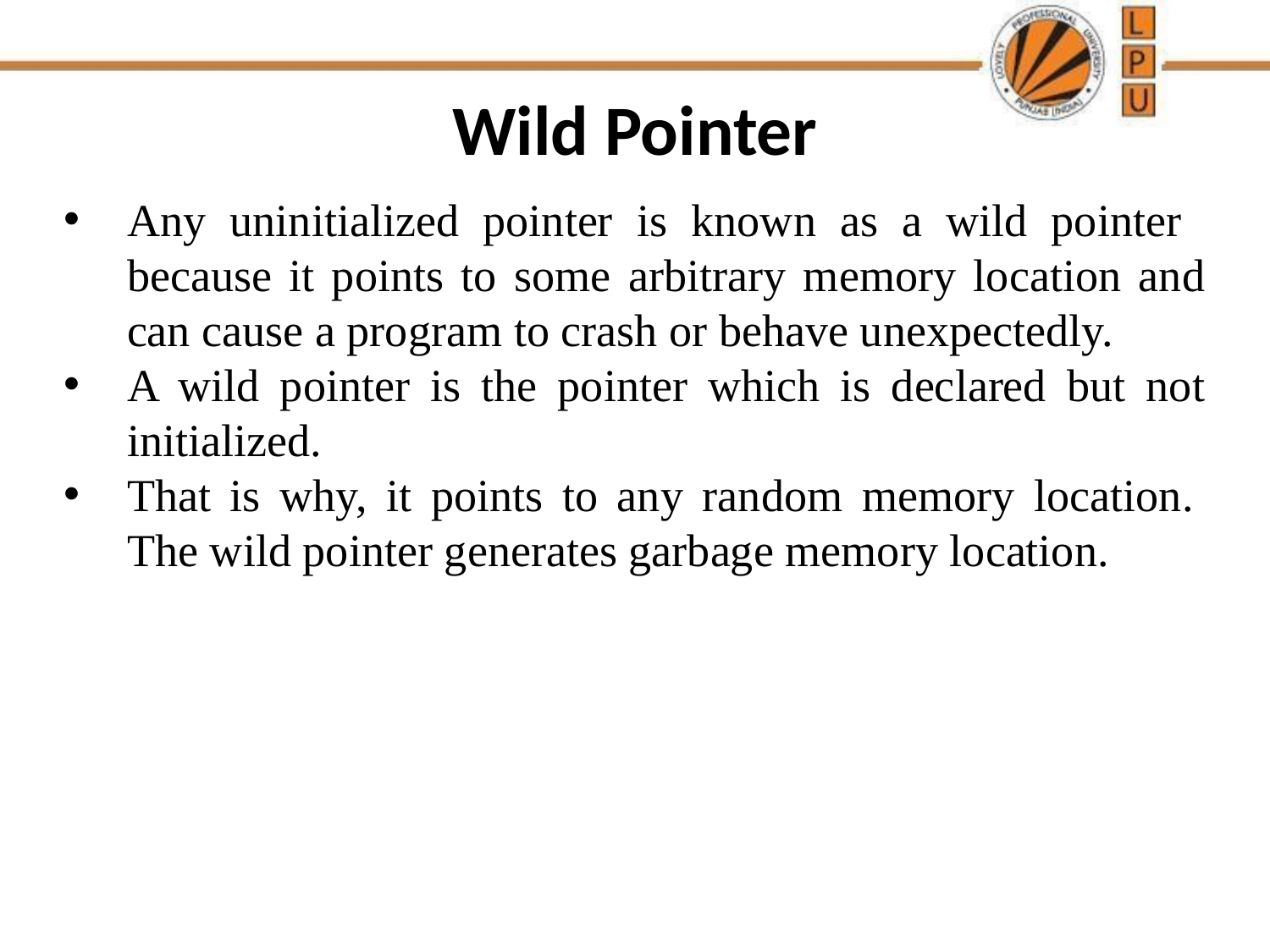

# Wild Pointer
Any uninitialized pointer is known as a wild pointer  because it points to some arbitrary memory location and can cause a program to crash or behave unexpectedly.
A wild pointer is the pointer which is declared but not initialized.
That is why, it points to any random memory location.  The wild pointer generates garbage memory location.